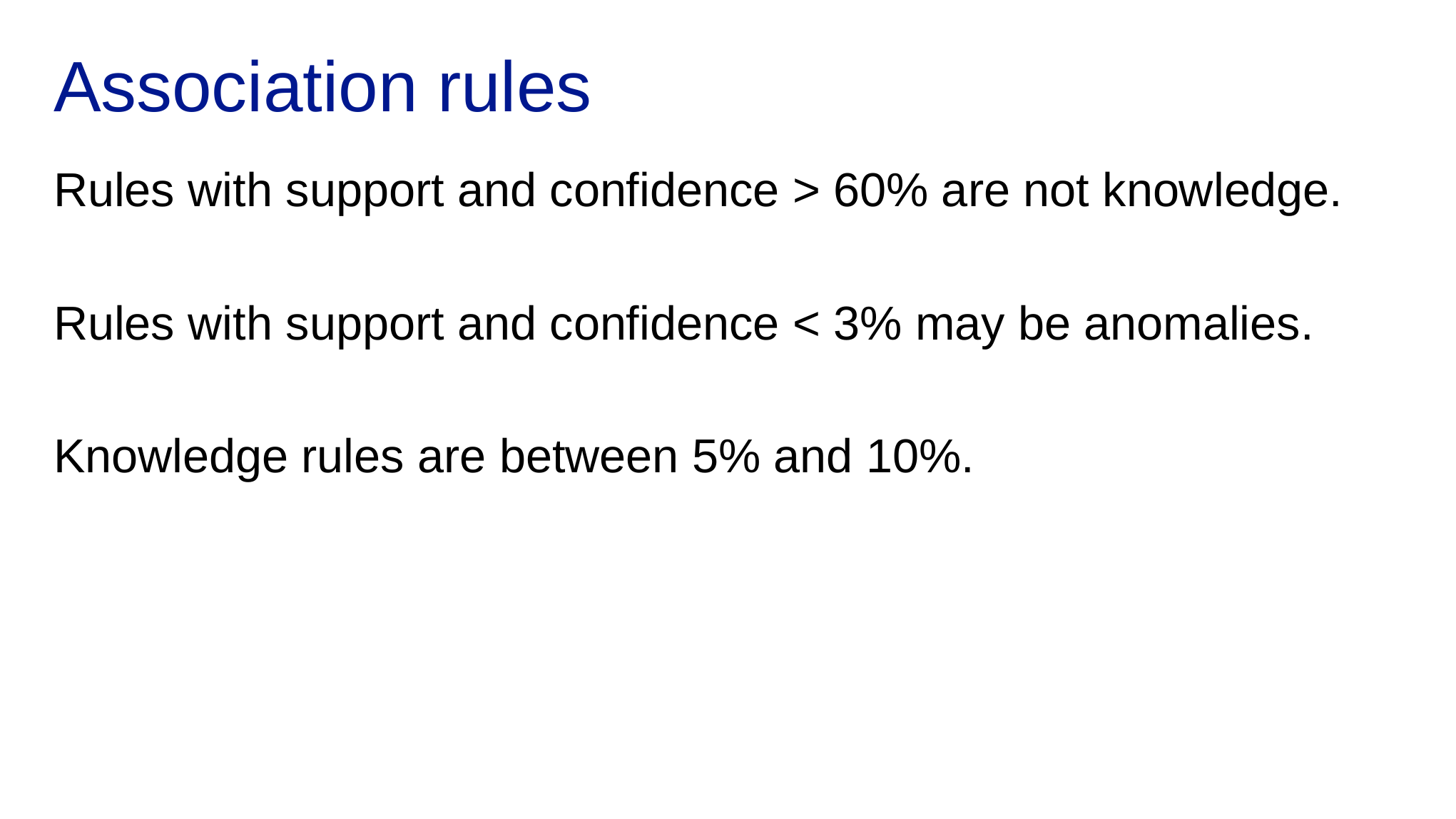

# Association rules
Rules with support and confidence > 60% are not knowledge.

Rules with support and confidence < 3% may be anomalies.

Knowledge rules are between 5% and 10%.